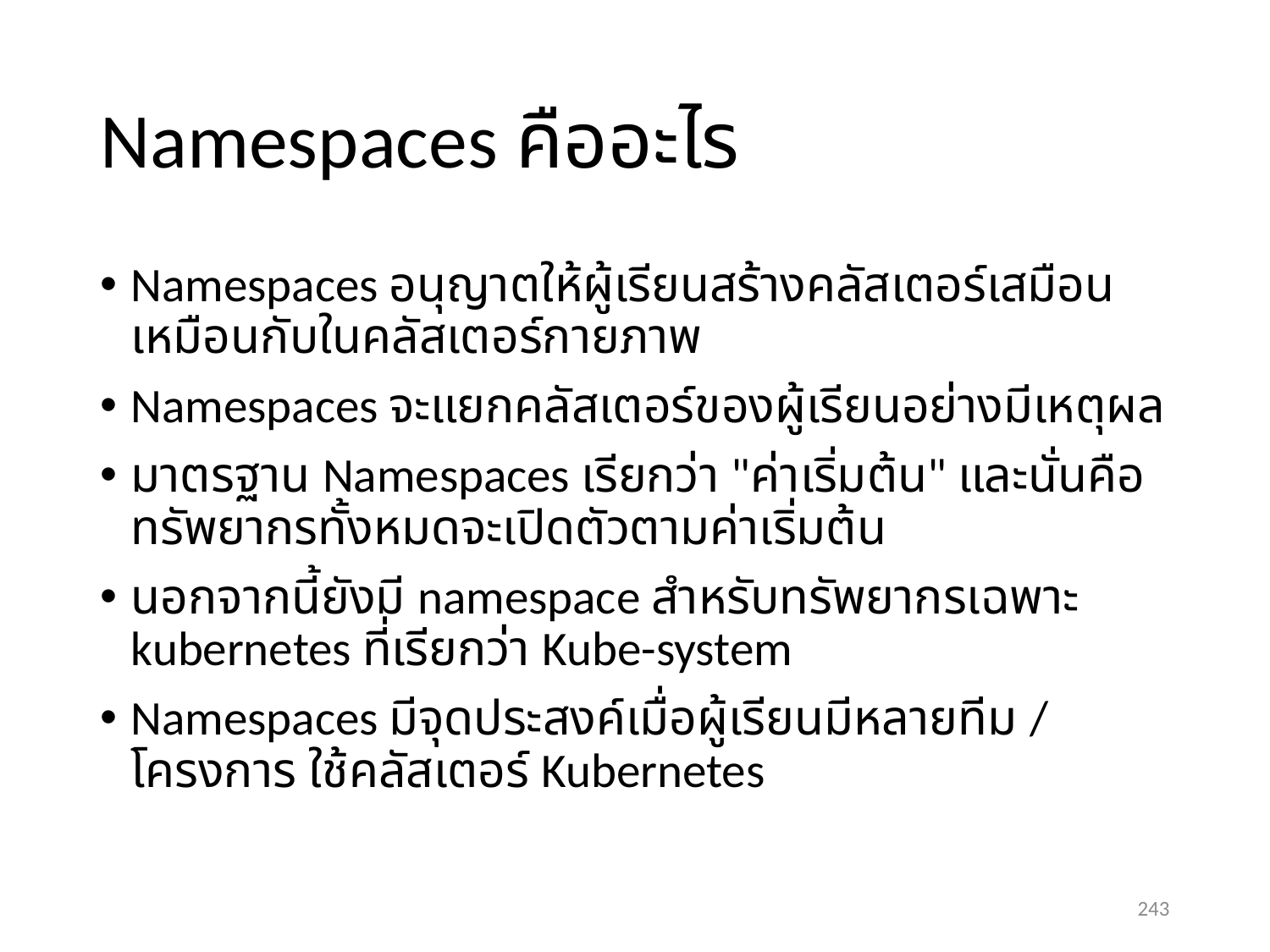

# Namespaces คืออะไร
Namespaces อนุญาตให้ผู้เรียนสร้างคลัสเตอร์เสมือนเหมือนกับในคลัสเตอร์กายภาพ
Namespaces จะแยกคลัสเตอร์ของผู้เรียนอย่างมีเหตุผล
มาตรฐาน Namespaces เรียกว่า "ค่าเริ่มต้น" และนั่นคือทรัพยากรทั้งหมดจะเปิดตัวตามค่าเริ่มต้น
นอกจากนี้ยังมี namespace สำหรับทรัพยากรเฉพาะ kubernetes ที่เรียกว่า Kube-system
Namespaces มีจุดประสงค์เมื่อผู้เรียนมีหลายทีม / โครงการ ใช้คลัสเตอร์ Kubernetes
243